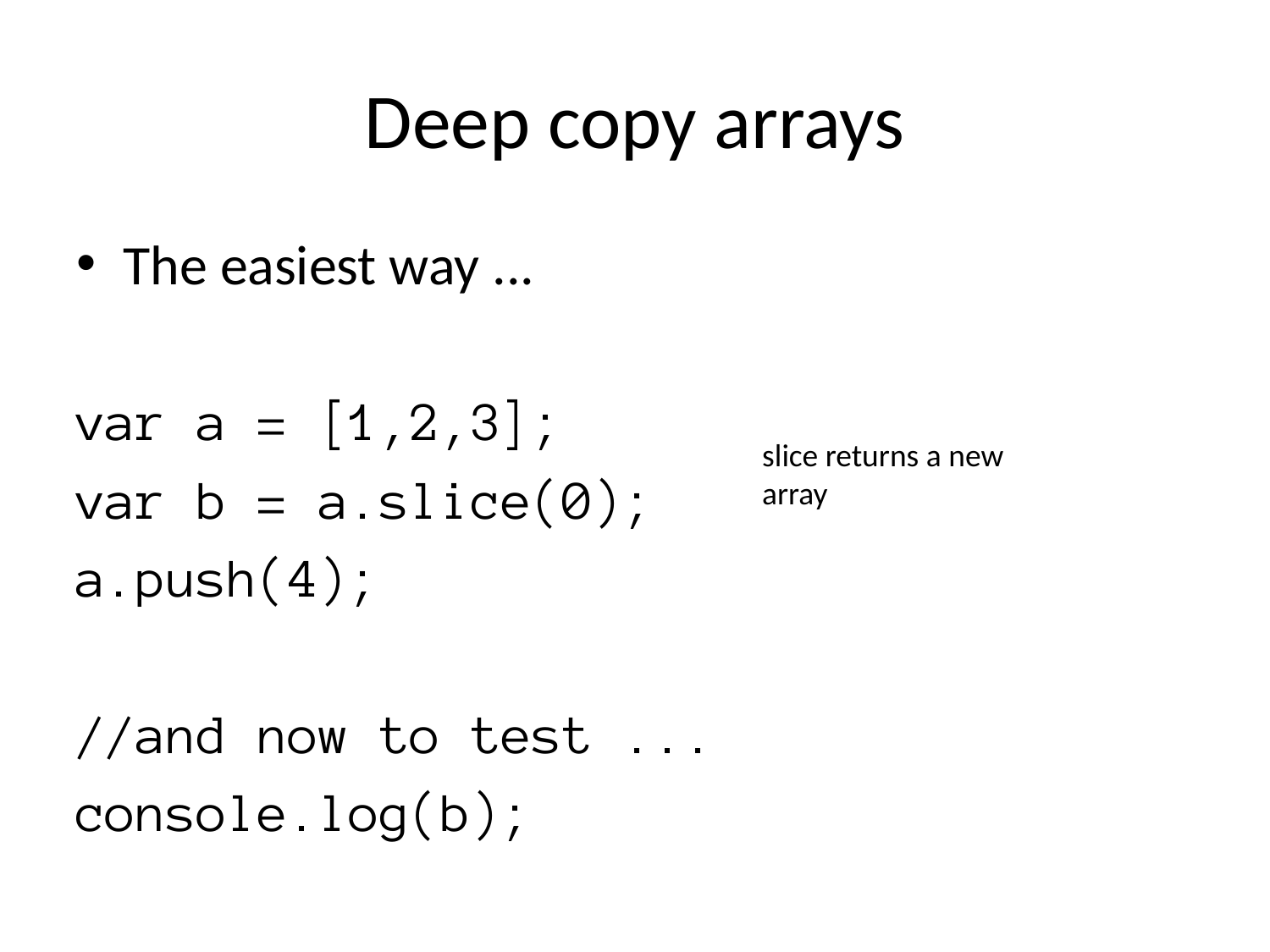

# Deep copy arrays
The easiest way ...

var a = [1,2,3];
var b = a.slice(0);
a.push(4);

//and now to test ...
console.log(b);

slice returns a new array